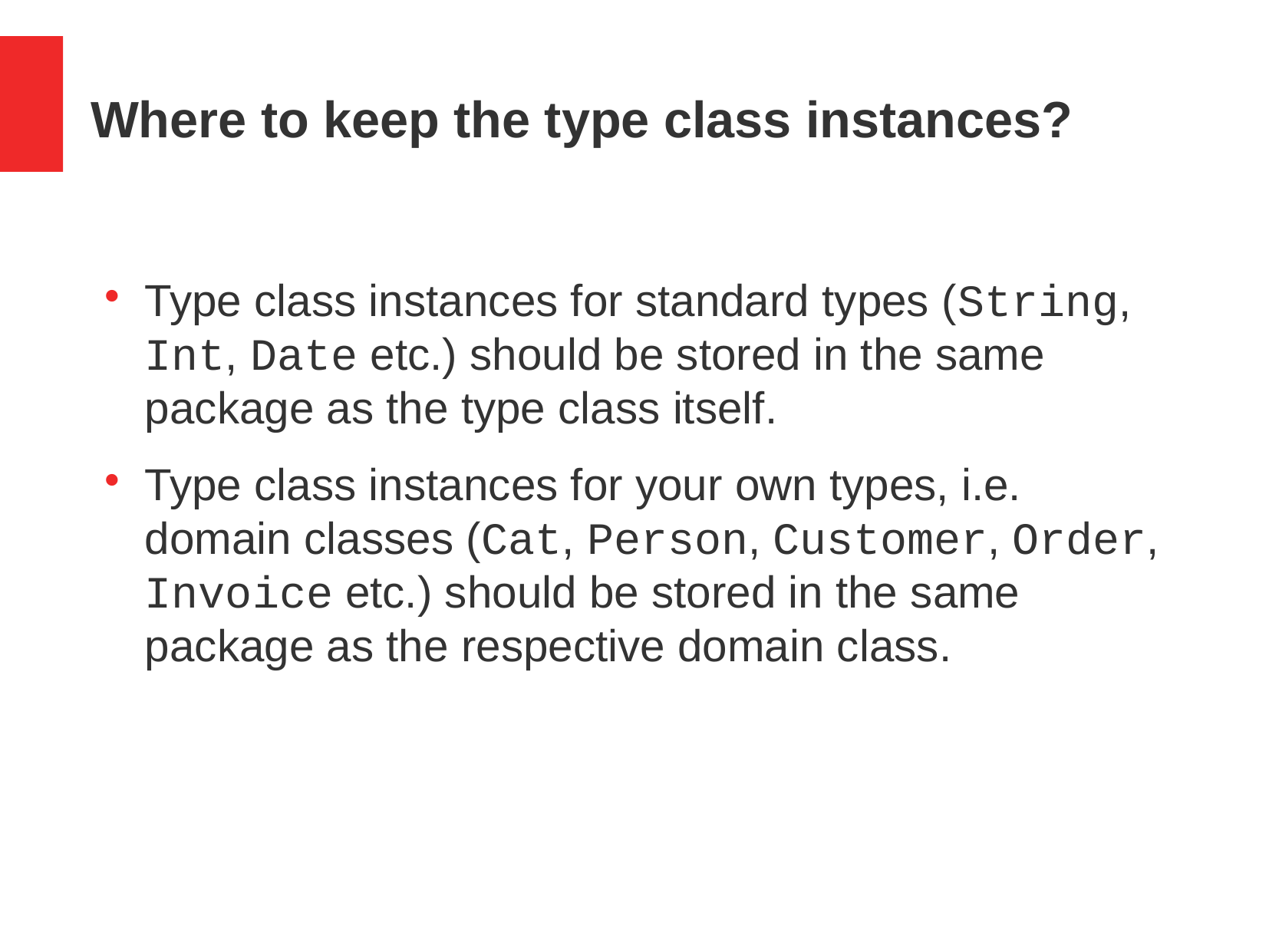

Where to keep the type class instances?
Type class instances for standard types (String, Int, Date etc.) should be stored in the same package as the type class itself.
Type class instances for your own types, i.e. domain classes (Cat, Person, Customer, Order, Invoice etc.) should be stored in the same package as the respective domain class.